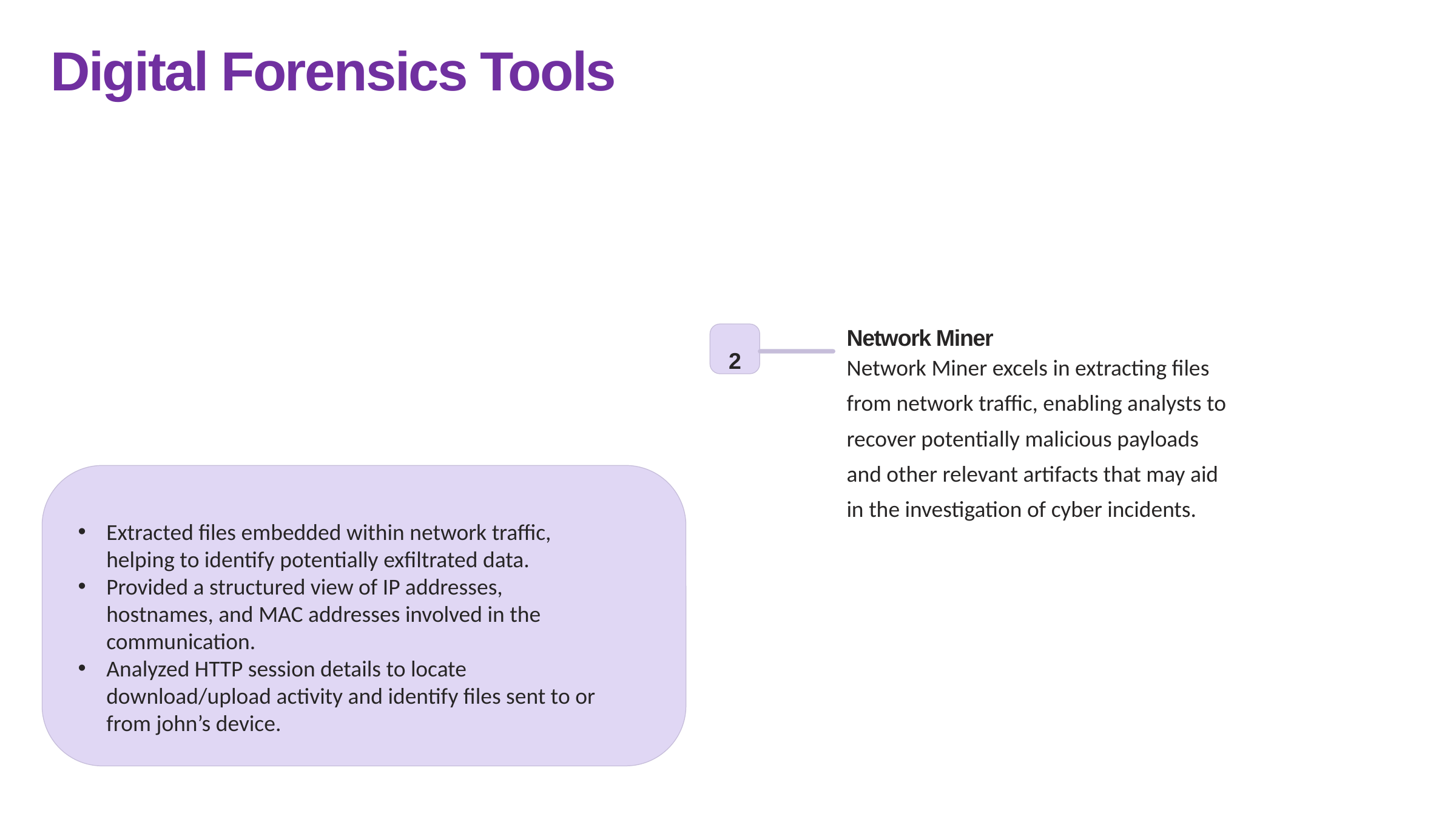

Digital Forensics Tools
Network Miner

2
Network Miner excels in extracting files from network traffic, enabling analysts to recover potentially malicious payloads and other relevant artifacts that may aid in the investigation of cyber incidents.

Extracted files embedded within network traffic, helping to identify potentially exfiltrated data.
Provided a structured view of IP addresses, hostnames, and MAC addresses involved in the communication.
Analyzed HTTP session details to locate download/upload activity and identify files sent to or from john’s device.